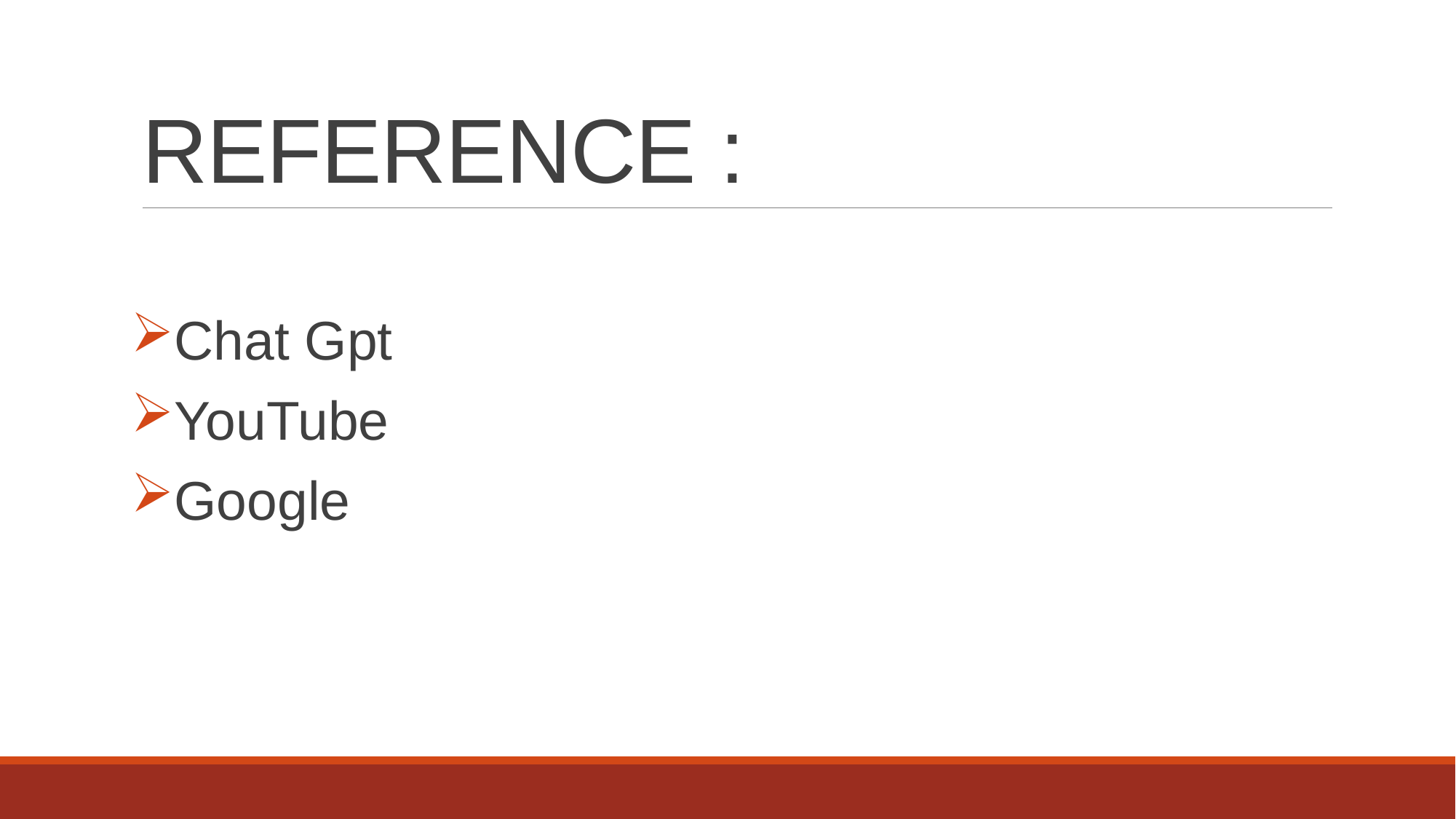

# REFERENCE :

Chat Gpt
YouTube
Google